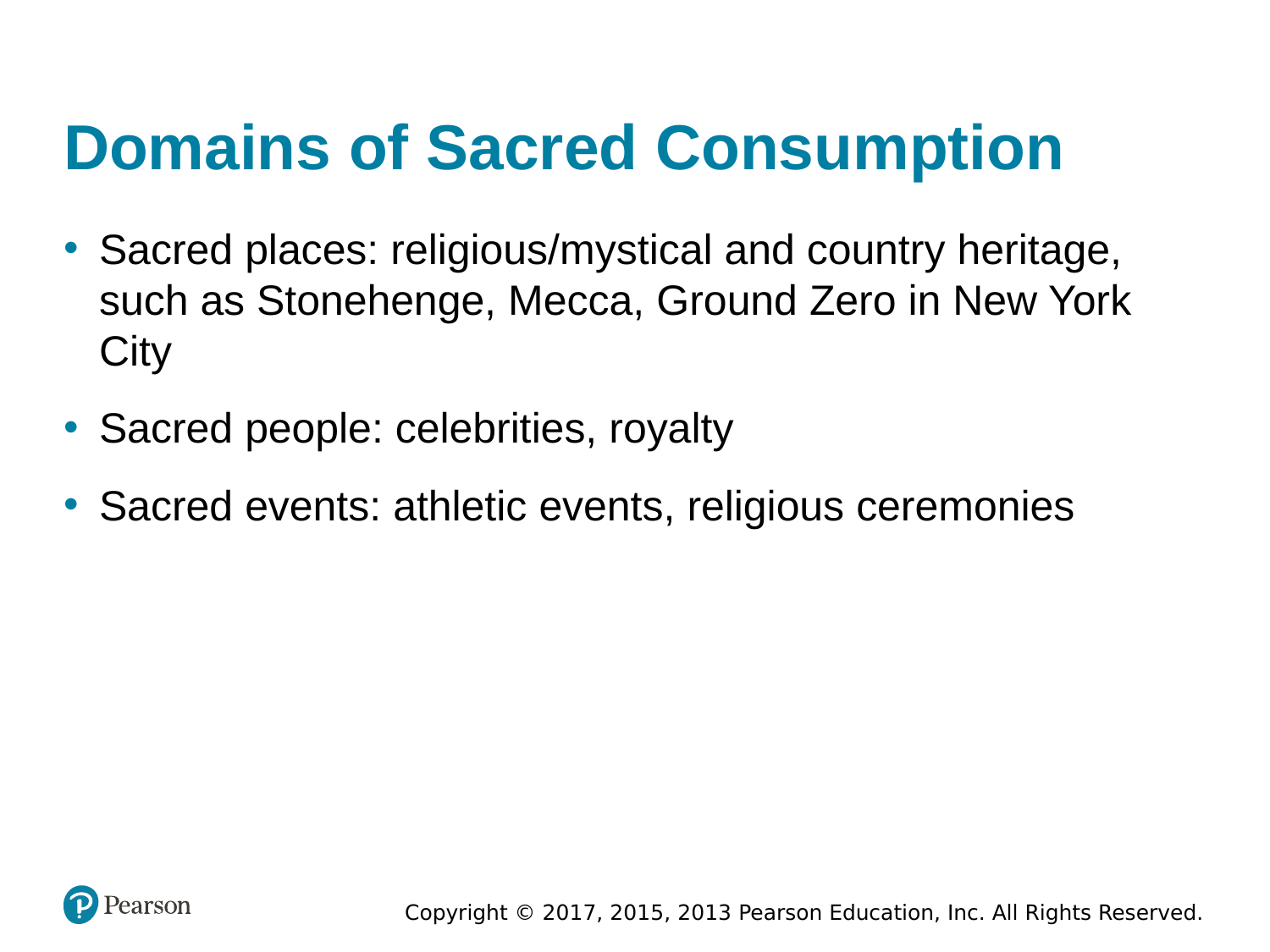

# Domains of Sacred Consumption
Sacred places: religious/mystical and country heritage, such as Stonehenge, Mecca, Ground Zero in New York City
Sacred people: celebrities, royalty
Sacred events: athletic events, religious ceremonies